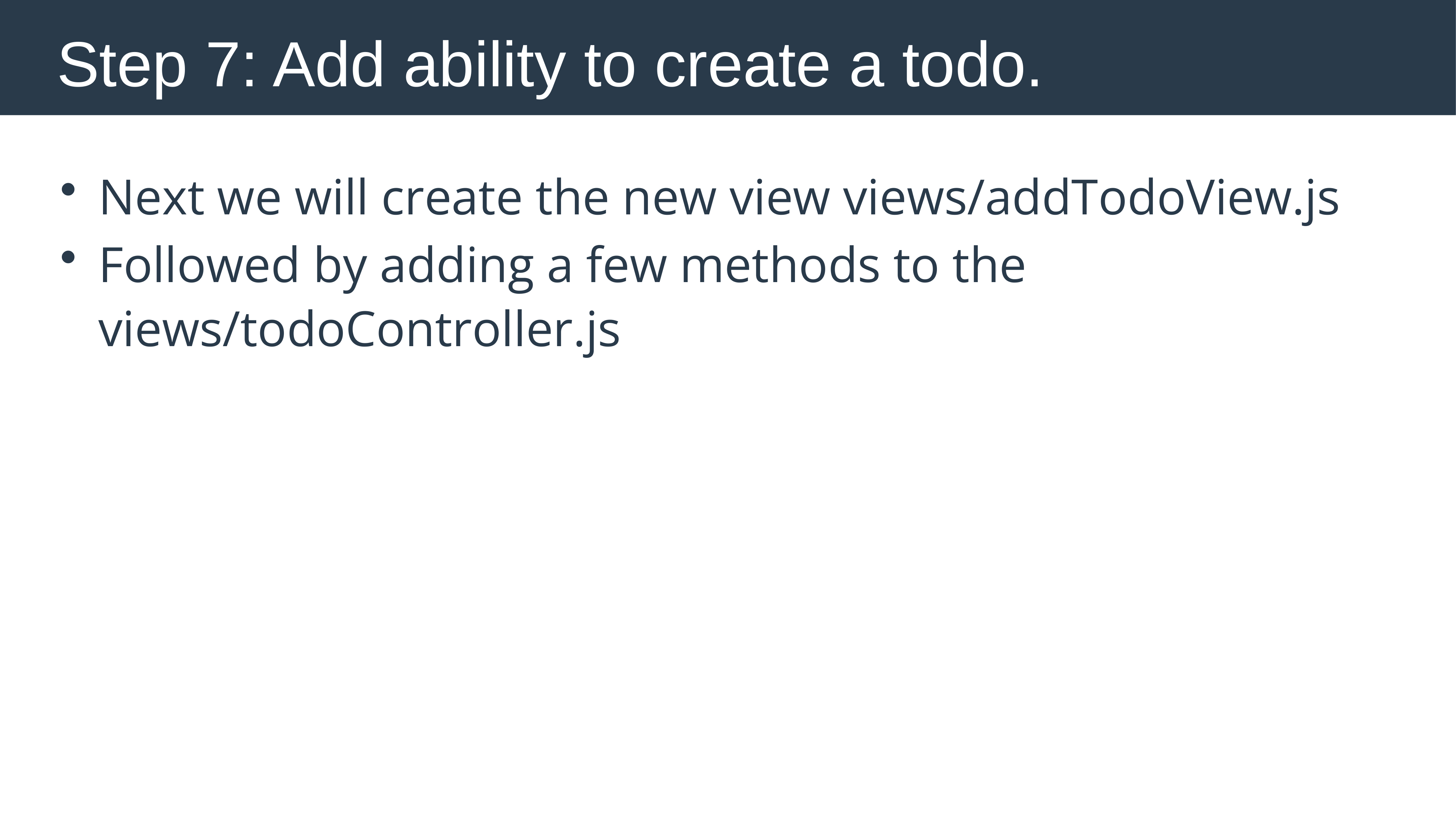

# Step 7: Add ability to create a todo.
Next we will create the new view views/addTodoView.js
Followed by adding a few methods to the views/todoController.js